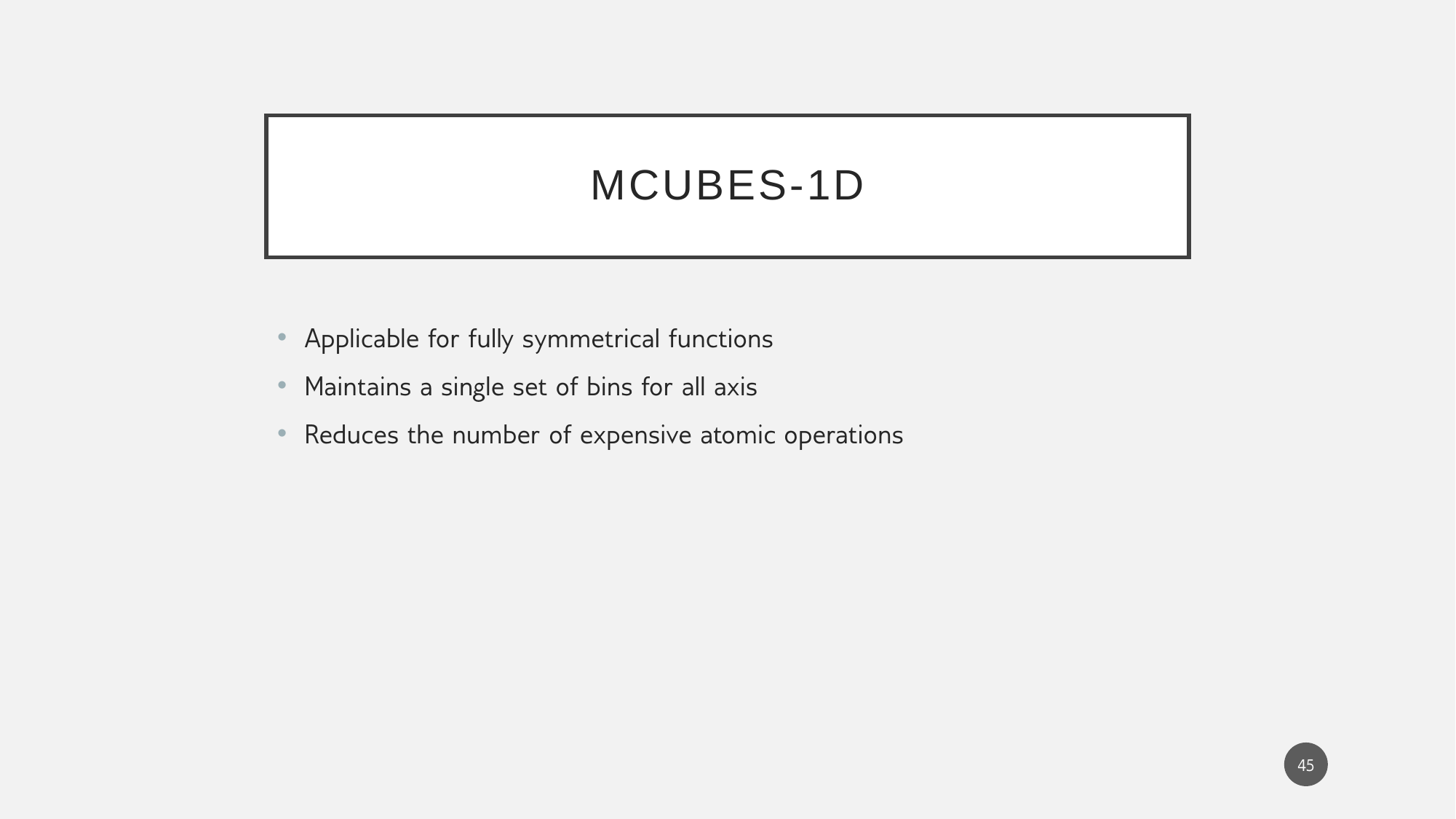

# Mcubes-1D
Applicable for fully symmetrical functions
Maintains a single set of bins for all axis
Reduces the number of expensive atomic operations

45